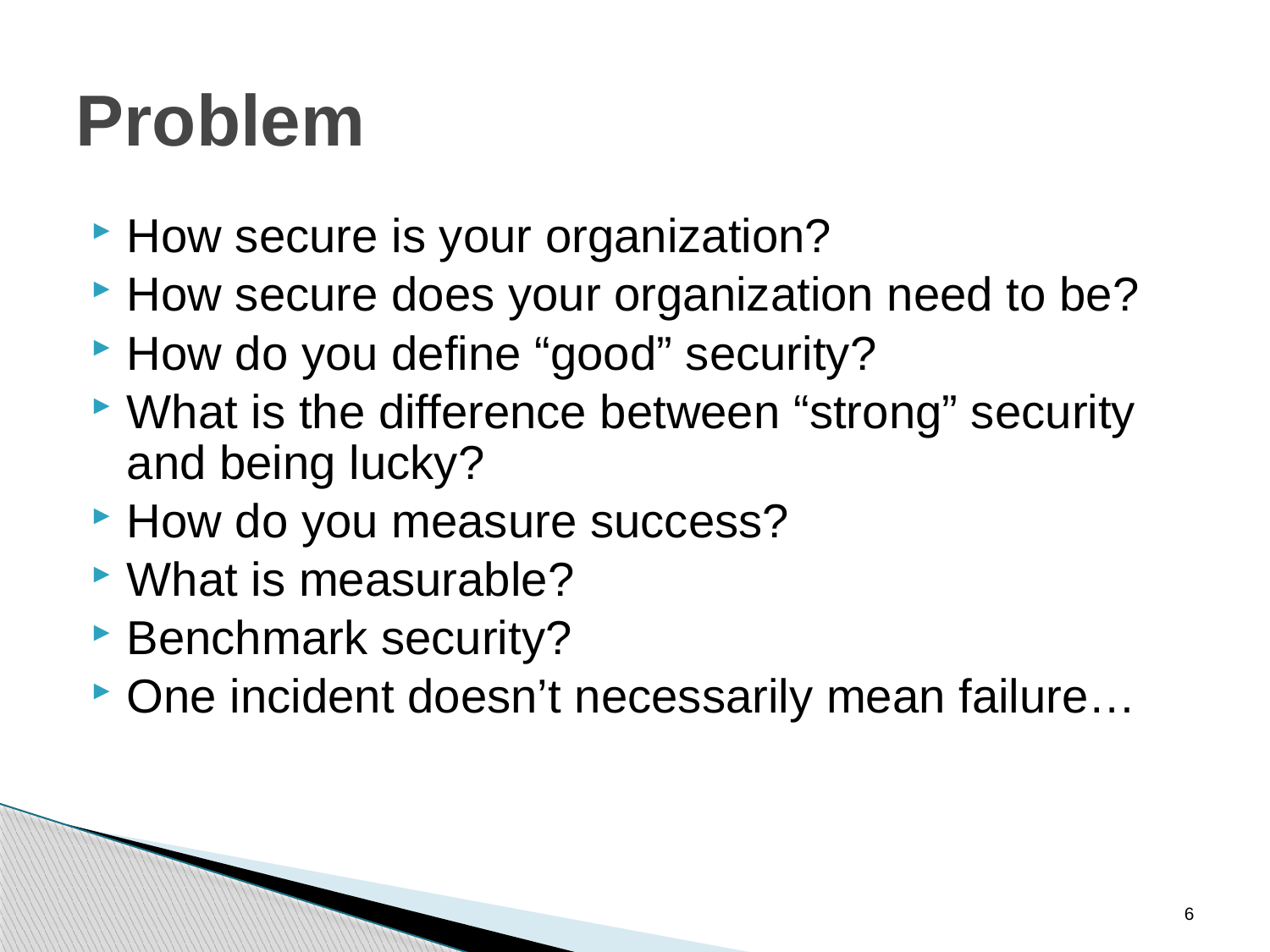

# Problem
How secure is your organization?
How secure does your organization need to be?
How do you define “good” security?
What is the difference between “strong” security and being lucky?
How do you measure success?
What is measurable?
Benchmark security?
One incident doesn’t necessarily mean failure…
6